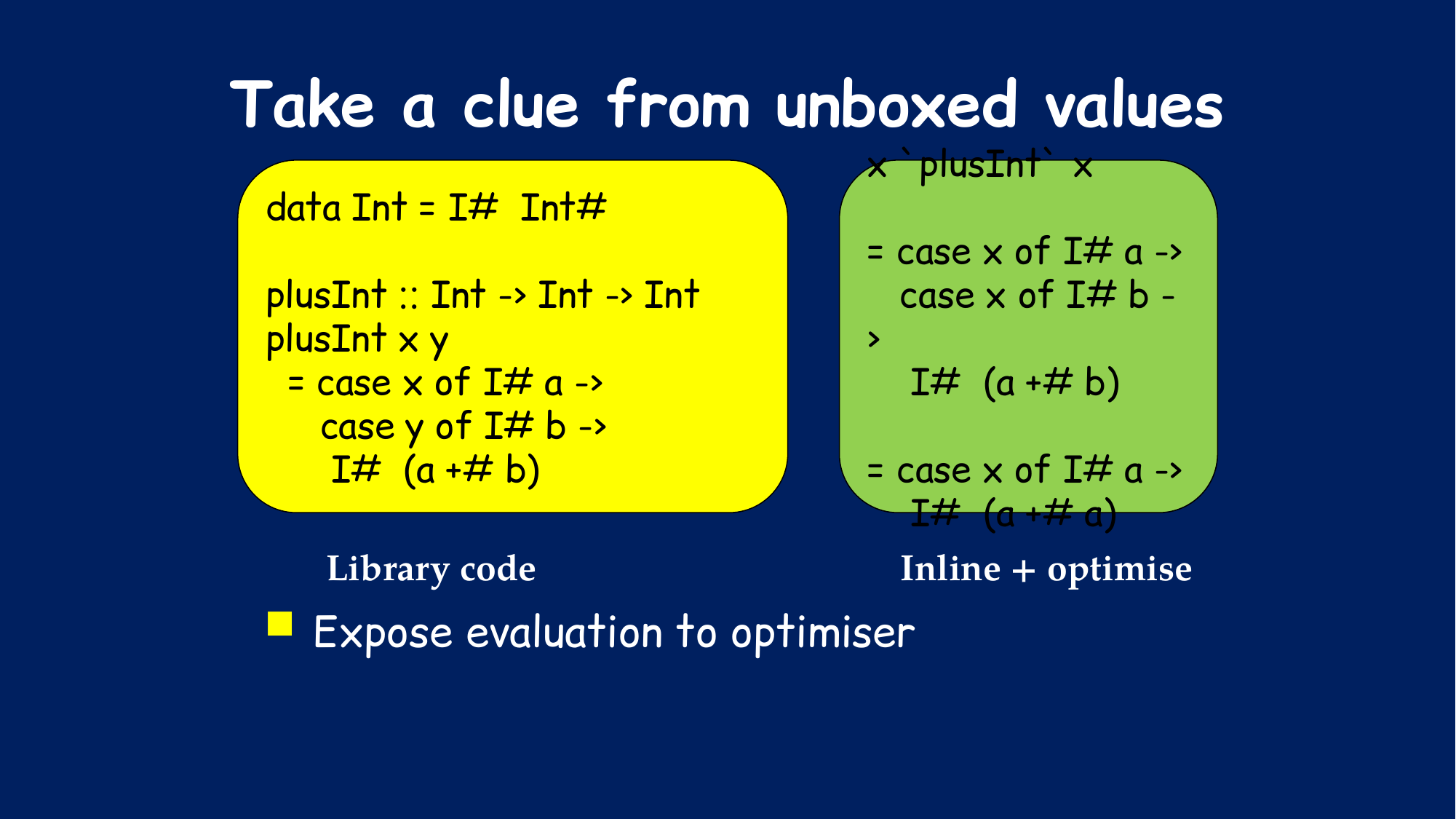

# Take a clue from unboxed values
data Int = I#  Int#

plusInt :: Int -> Int -> Int
plusInt x y
  = case x of I# a ->
     case y of I# b ->
      I#  (a +# b)
x `plusInt` x
= case x of I# a ->
   case x of I# b ->
    I#  (a +# b)
= case x of I# a ->
    I#  (a +# a)
Library code
Inline + optimise
Expose evaluation to optimiser